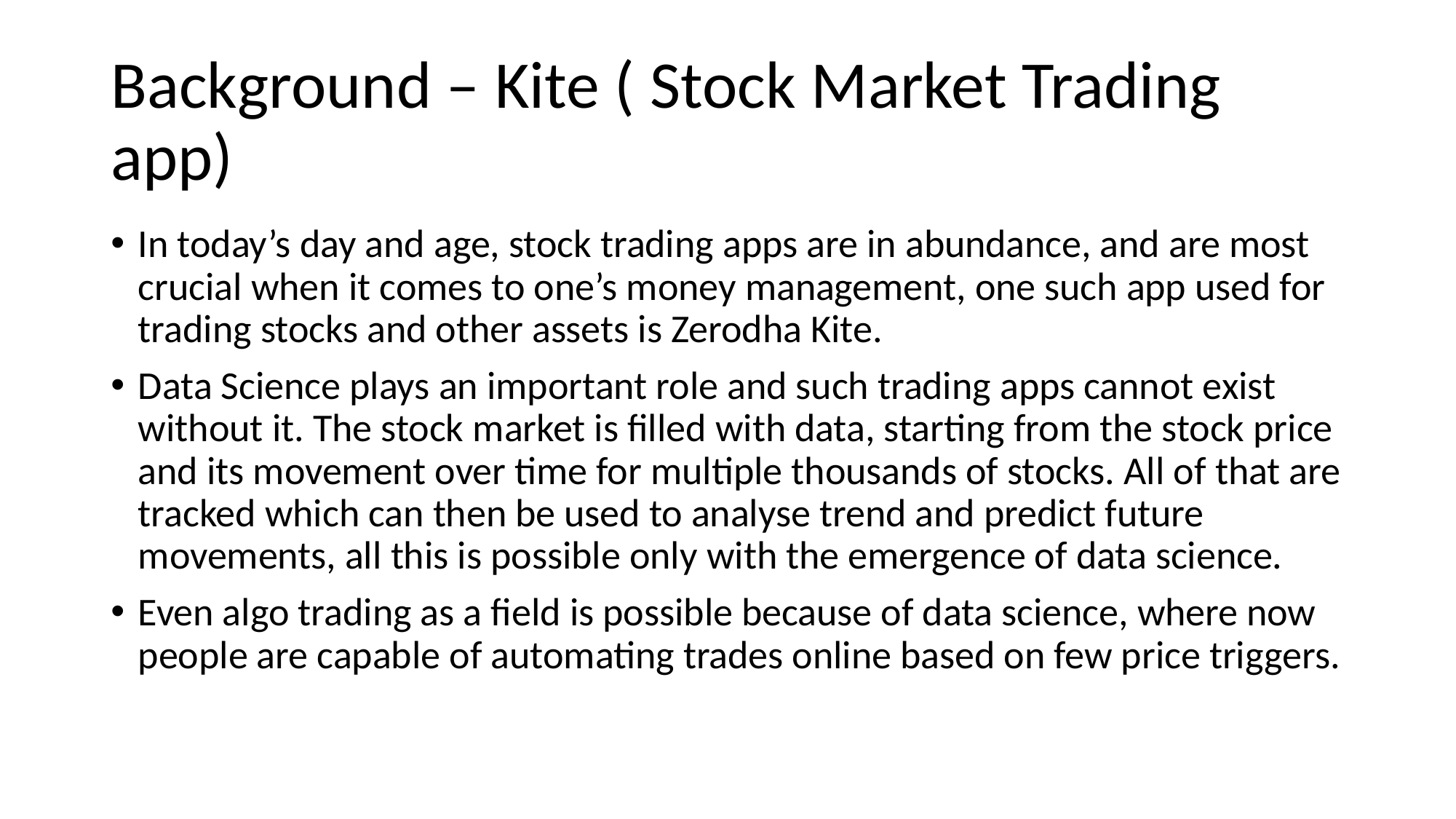

# Background – Kite ( Stock Market Trading app)
In today’s day and age, stock trading apps are in abundance, and are most crucial when it comes to one’s money management, one such app used for trading stocks and other assets is Zerodha Kite.
Data Science plays an important role and such trading apps cannot exist without it. The stock market is filled with data, starting from the stock price and its movement over time for multiple thousands of stocks. All of that are tracked which can then be used to analyse trend and predict future movements, all this is possible only with the emergence of data science.
Even algo trading as a field is possible because of data science, where now people are capable of automating trades online based on few price triggers.